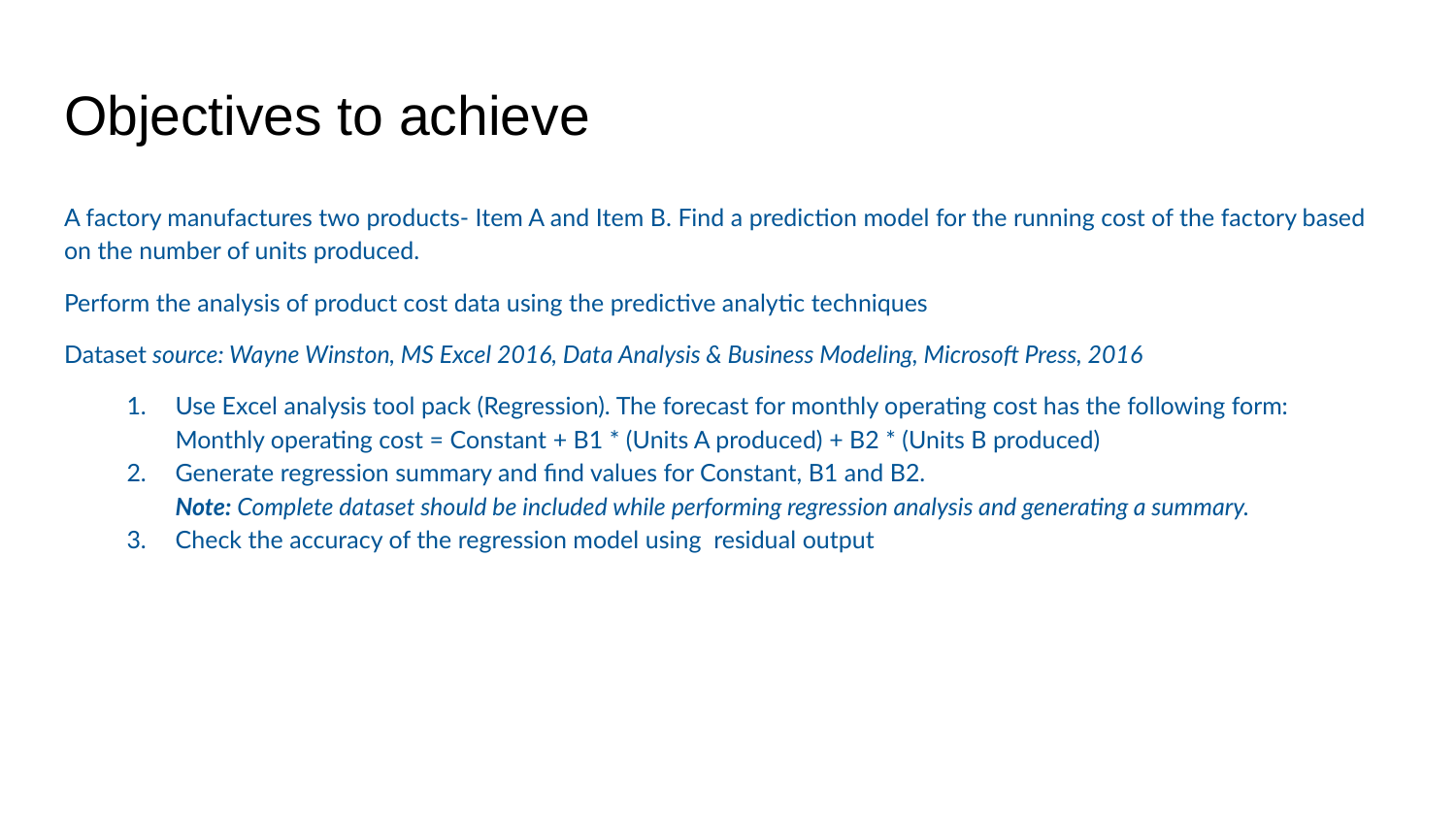

# Objectives to achieve
A factory manufactures two products- Item A and Item B. Find a prediction model for the running cost of the factory based on the number of units produced.
Perform the analysis of product cost data using the predictive analytic techniques
Dataset source: Wayne Winston, MS Excel 2016, Data Analysis & Business Modeling, Microsoft Press, 2016
Use Excel analysis tool pack (Regression). The forecast for monthly operating cost has the following form:
Monthly operating cost = Constant + B1 * (Units A produced) + B2 * (Units B produced)
Generate regression summary and find values for Constant, B1 and B2.
Note: Complete dataset should be included while performing regression analysis and generating a summary.
Check the accuracy of the regression model using  residual output